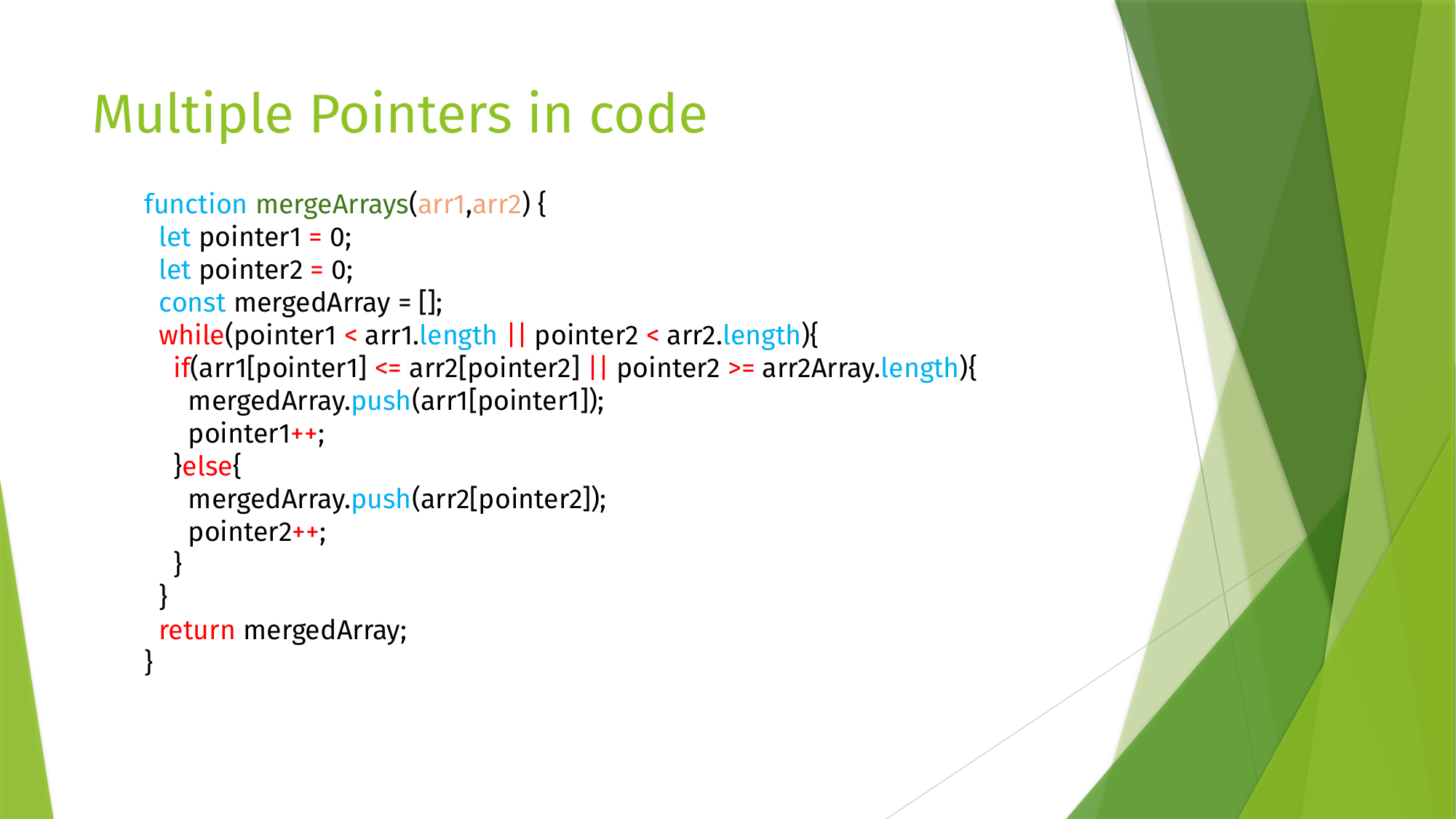

# Multiple Pointers in code
function mergeArrays(arr1,arr2) {
  let pointer1 = 0;
  let pointer2 = 0;
  const mergedArray = [];
  while(pointer1 < arr1.length || pointer2 < arr2.length){
    if(arr1[pointer1] <= arr2[pointer2] || pointer2 >= arr2Array.length){
      mergedArray.push(arr1[pointer1]);
      pointer1++;
    }else{
      mergedArray.push(arr2[pointer2]);
      pointer2++;
    }
  }
  return mergedArray;
}